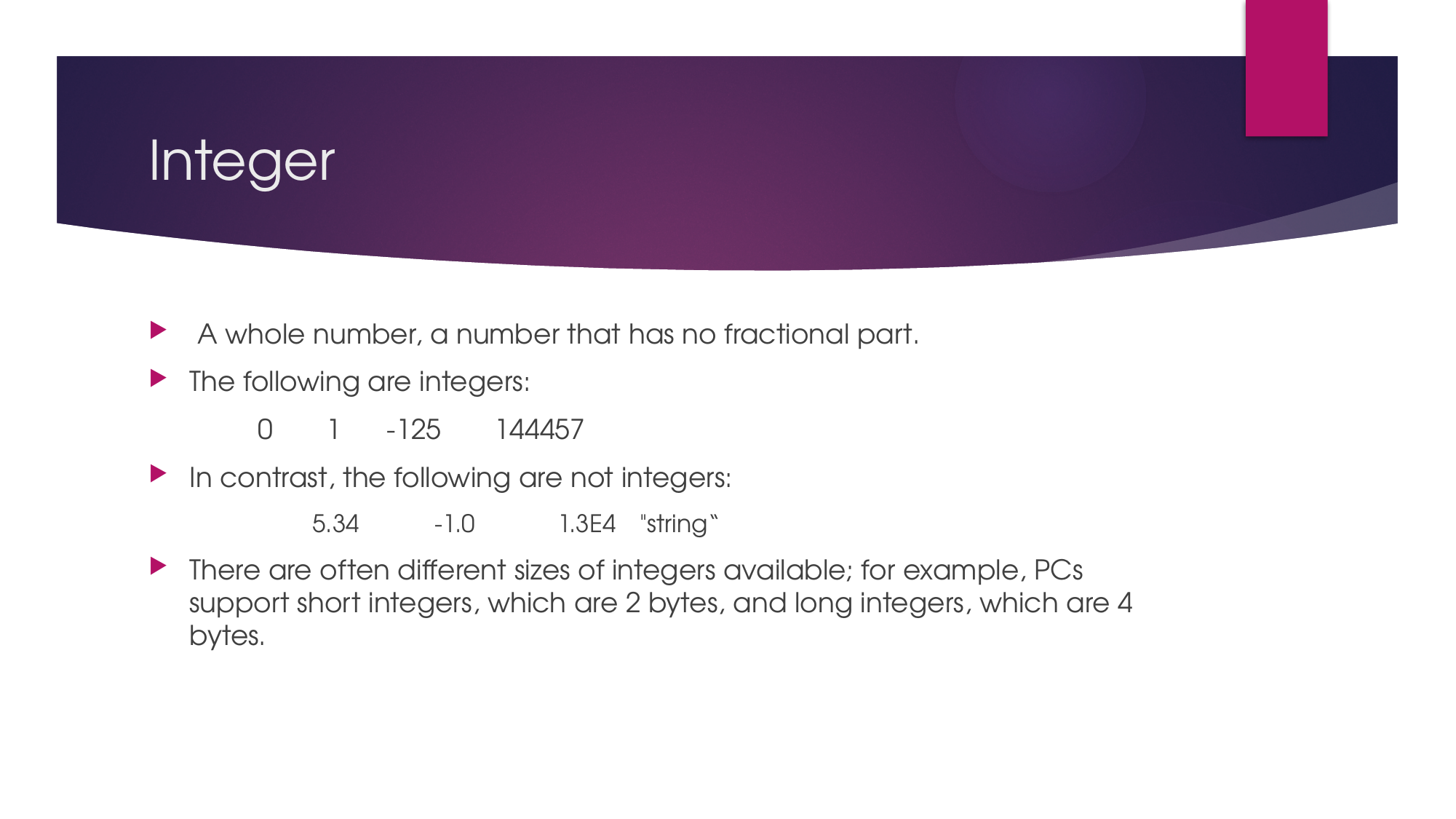

# Integer
 A whole number, a number that has no fractional part.
The following are integers:
	0       1      -125       144457
In contrast, the following are not integers:
    	5.34 	  -1.0 	    1.3E4  	"string“
There are often different sizes of integers available; for example, PCs support short integers, which are 2 bytes, and long integers, which are 4 bytes.